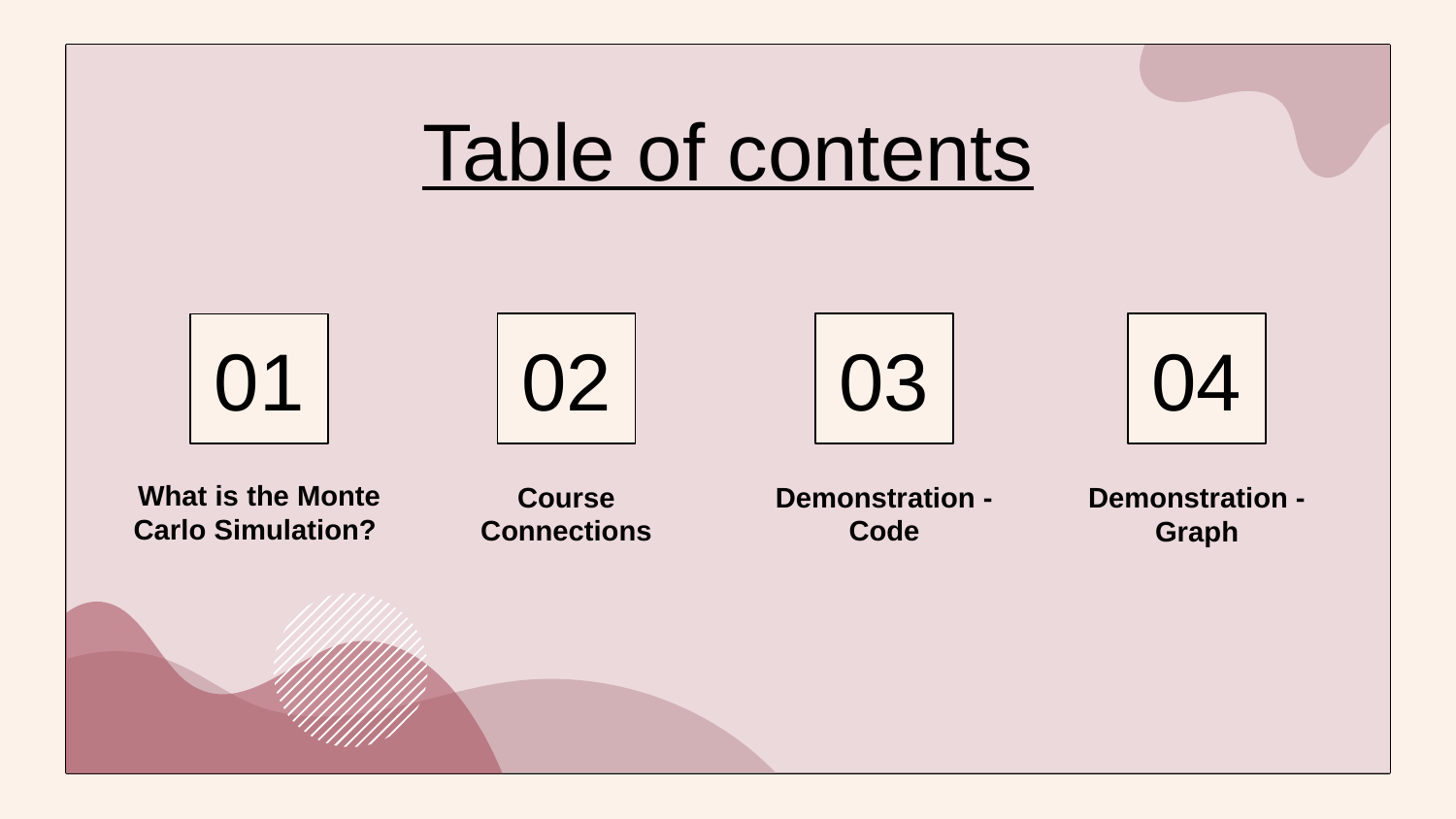

# Table of contents
02
03
04
01
What is the Monte Carlo Simulation?
Course Connections
Demonstration - Code
Demonstration - Graph